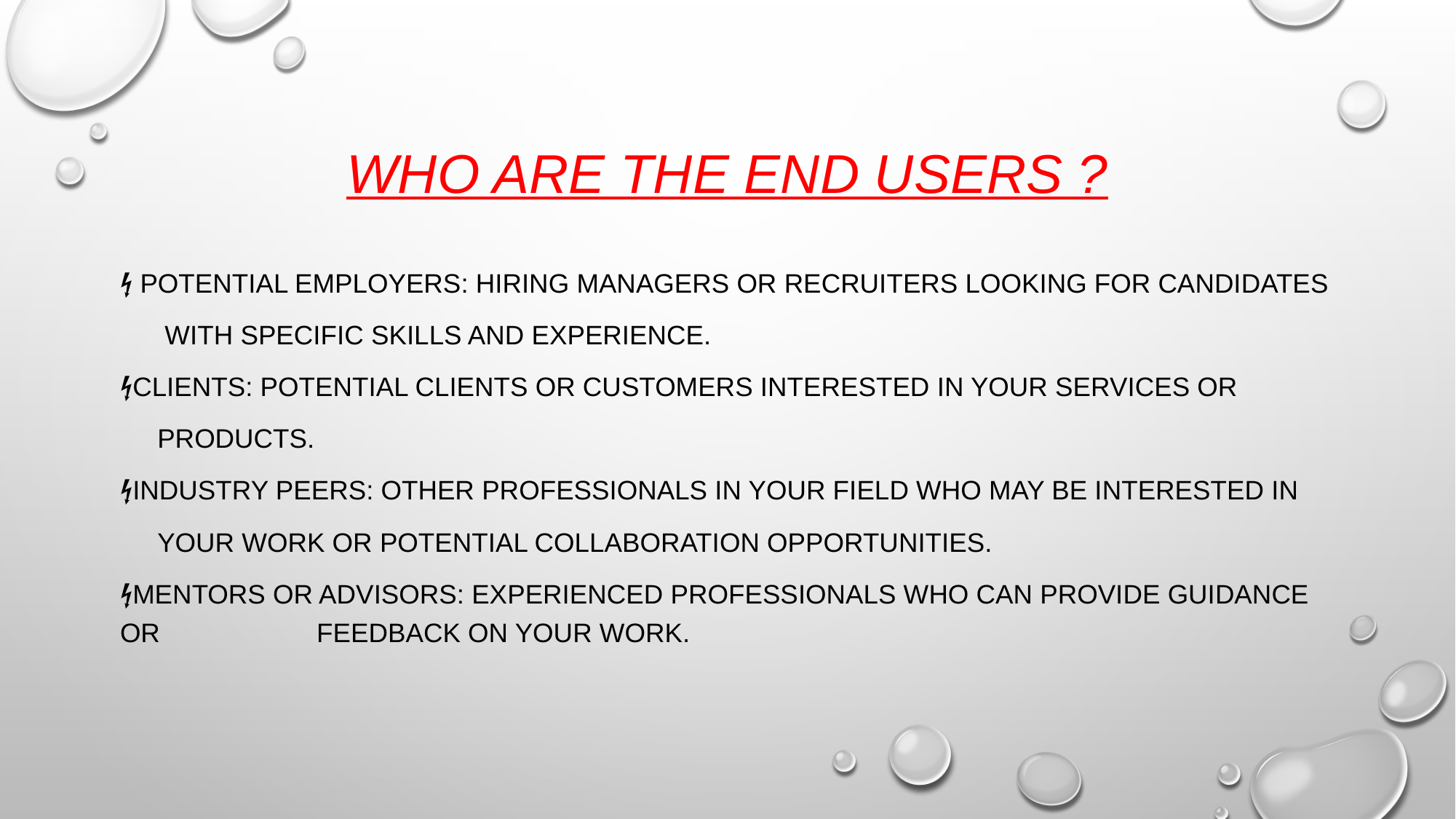

# WHO ARE THE END USERS ?
⚡ Potential Employers: Hiring managers or recruiters looking for candidates
      with specific skills and experience.
⚡Clients: Potential clients or customers interested in your services or
     products.
⚡Industry Peers: Other professionals in your field who may be interested in
     your work or potential collaboration opportunities.
⚡Mentors or Advisors: Experienced professionals who can provide guidance OR                     feedback on your work.